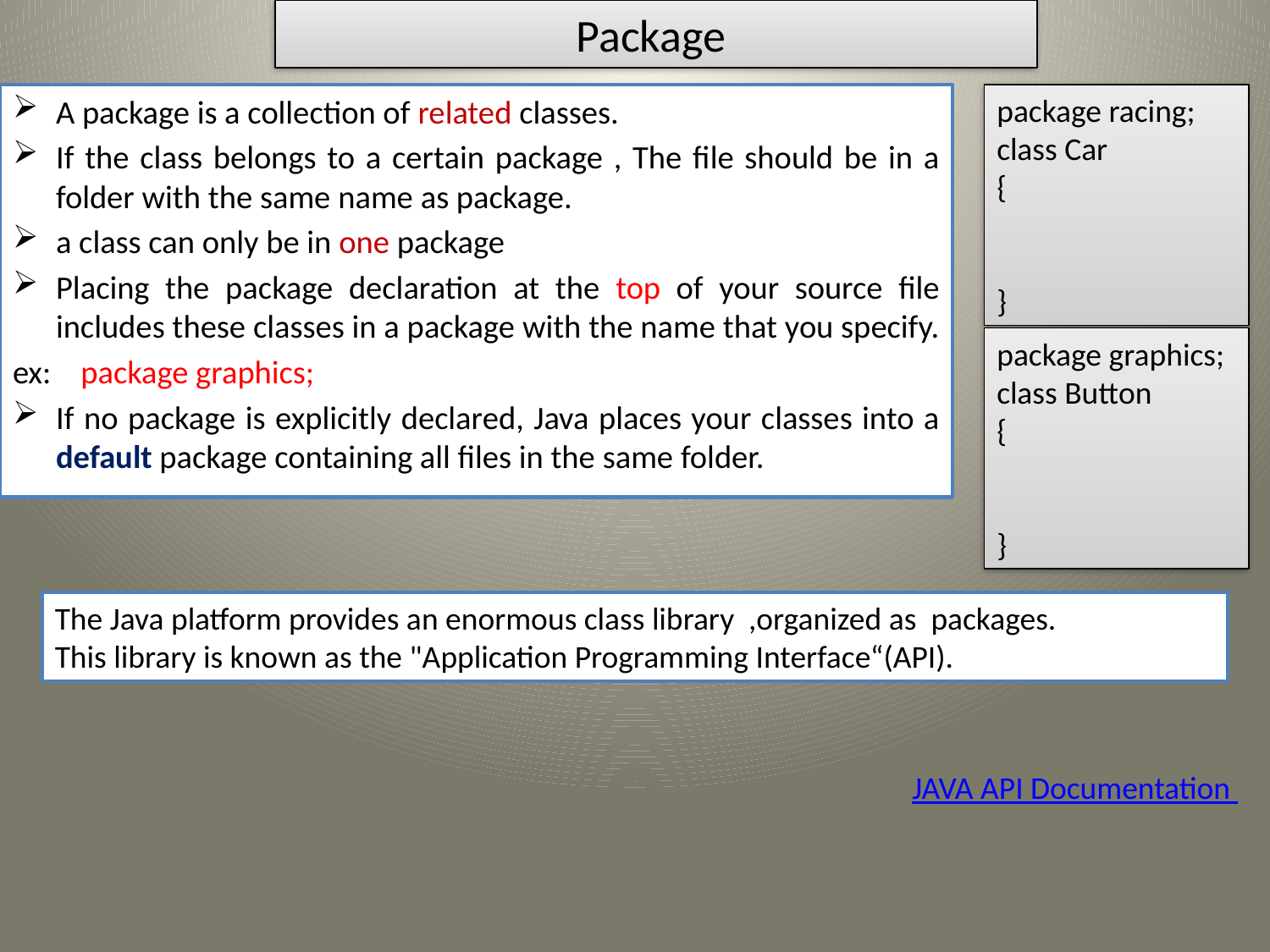

# Package
A package is a collection of related classes.
If the class belongs to a certain package , The file should be in a folder with the same name as package.
a class can only be in one package
Placing the package declaration at the top of your source file includes these classes in a package with the name that you specify.
ex:    package graphics;
If no package is explicitly declared, Java places your classes into a default package containing all files in the same folder.

package racing;
class Car
{

}
package graphics;
class Button
{

}
The Java platform provides an enormous class library  ,organized as  packages.
This library is known as the "Application Programming Interface“(API).
JAVA API Documentation
5